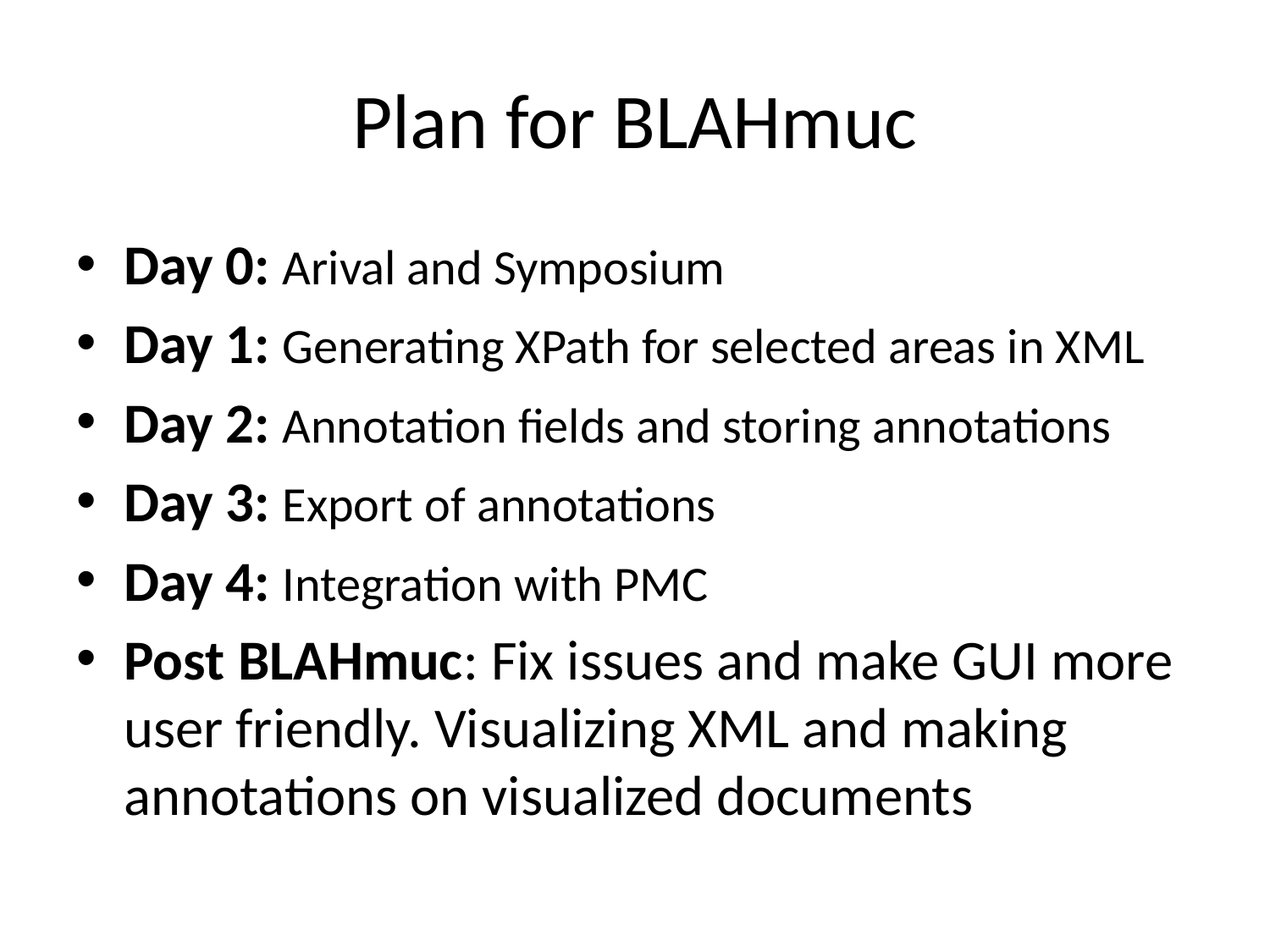

# Plan for BLAHmuc
Day 0: Arival and Symposium
Day 1: Generating XPath for selected areas in XML
Day 2: Annotation fields and storing annotations
Day 3: Export of annotations
Day 4: Integration with PMC
Post BLAHmuc: Fix issues and make GUI more user friendly. Visualizing XML and making annotations on visualized documents